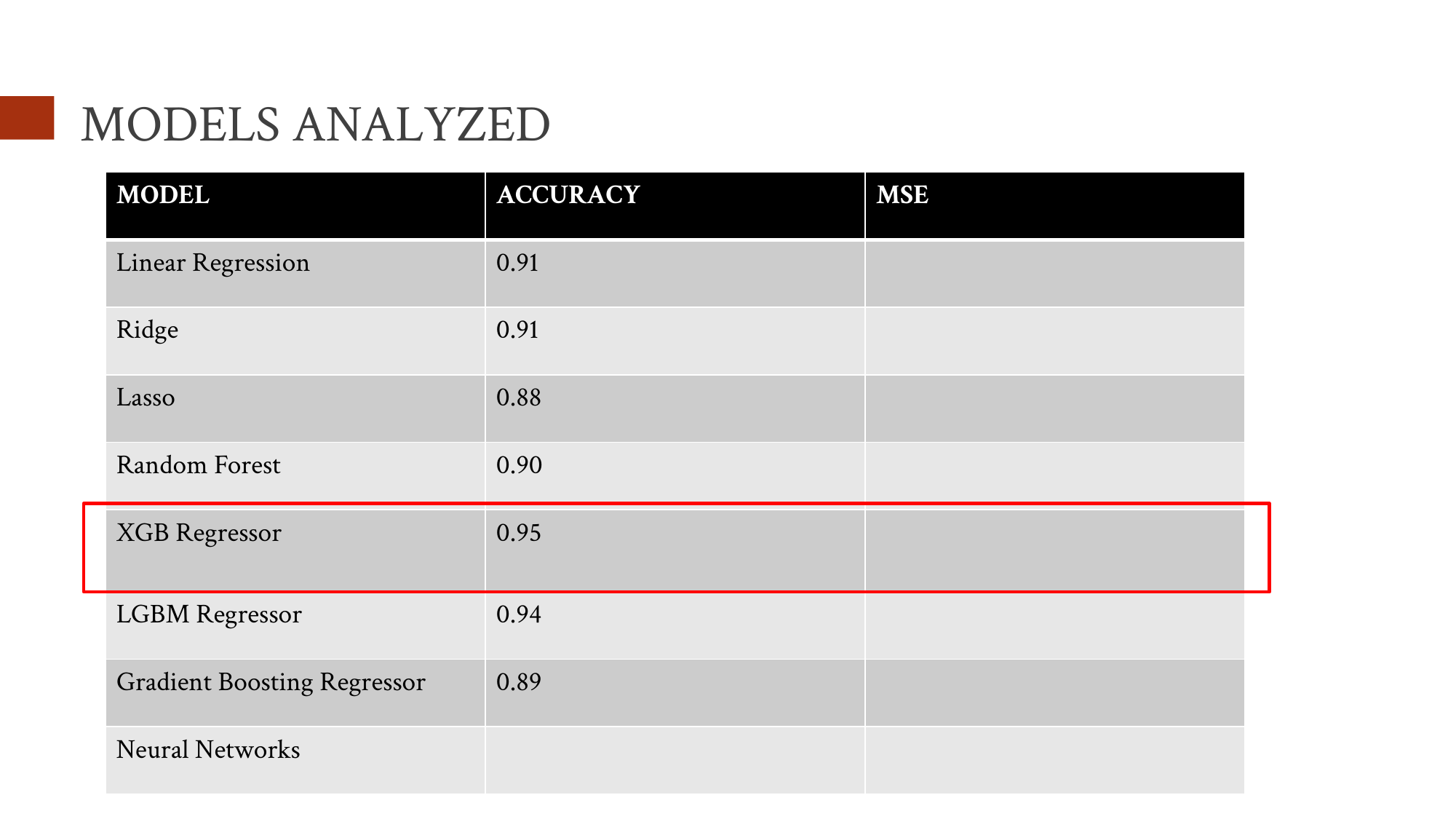

# Models analyzed
| MODEL | ACCURACY | MSE |
| --- | --- | --- |
| Linear Regression | 0.91 |  |
| Ridge | 0.91 |  |
| Lasso | 0.88 |  |
| Random Forest | 0.90 |  |
| XGB Regressor | 0.95 |  |
| LGBM Regressor | 0.94 |  |
| Gradient Boosting Regressor | 0.89 |  |
| Neural Networks |  |  |